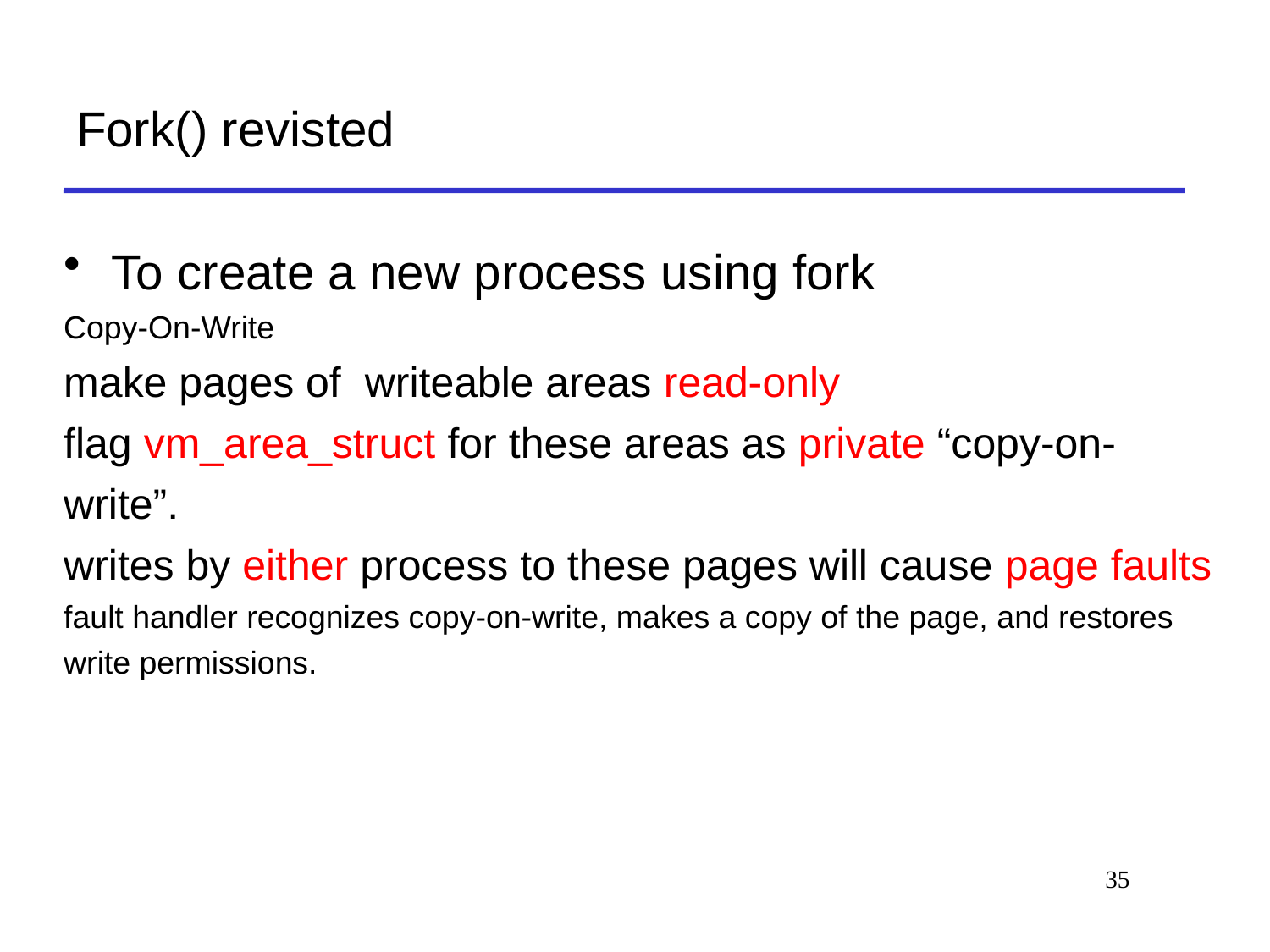

# Fork() revisted
To create a new process using fork
Copy-On-Write
make pages of  writeable areas read-only
flag vm_area_struct for these areas as private “copy-on-write”.
writes by either process to these pages will cause page faults
fault handler recognizes copy-on-write, makes a copy of the page, and restores write permissions.
35